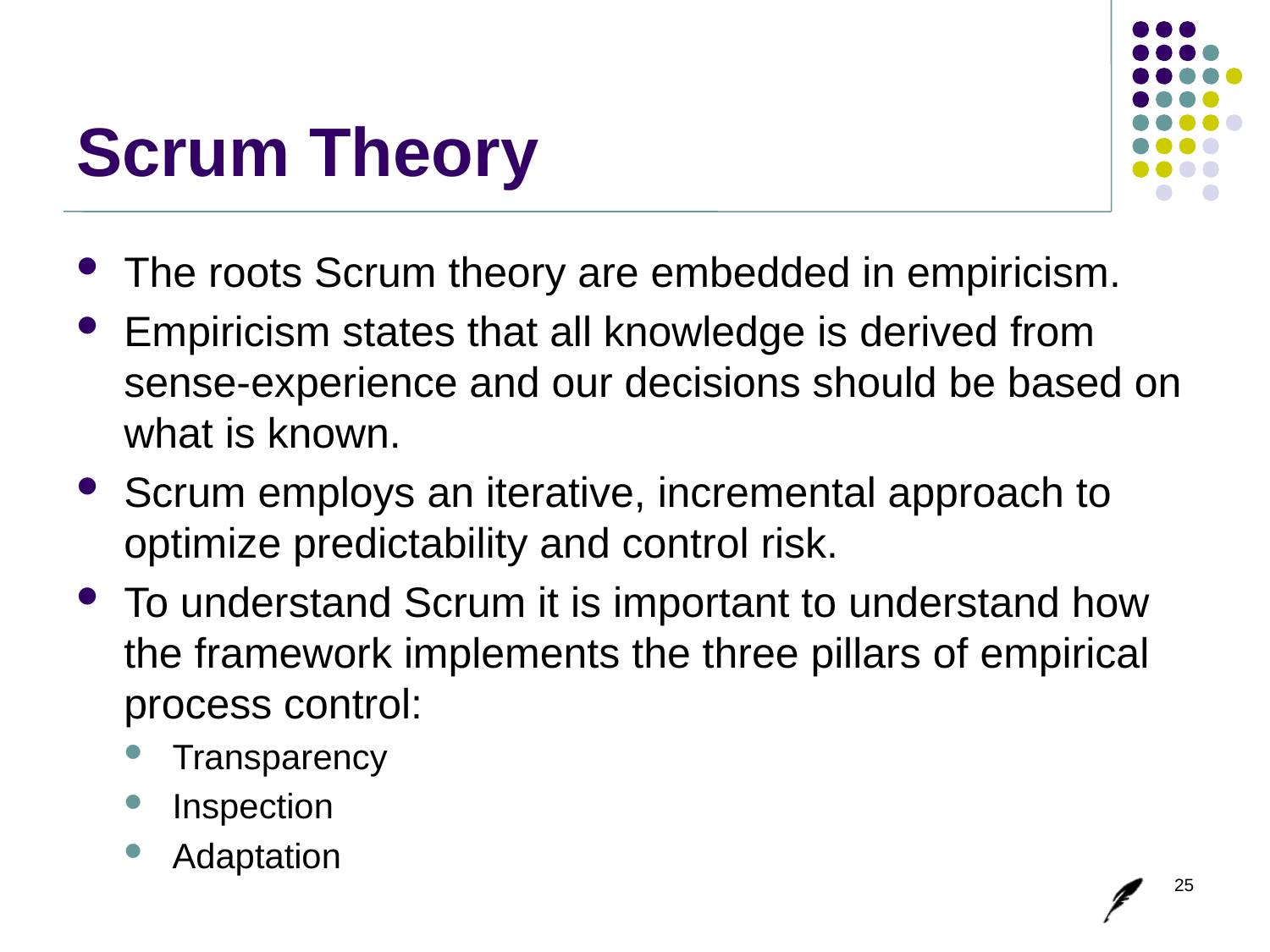

# Scrum Theory
The roots Scrum theory are embedded in empiricism.
Empiricism states that all knowledge is derived from sense-experience and our decisions should be based on what is known.
Scrum employs an iterative, incremental approach to optimize predictability and control risk.
To understand Scrum it is important to understand how the framework implements the three pillars of empirical process control:
Transparency
Inspection
Adaptation

25